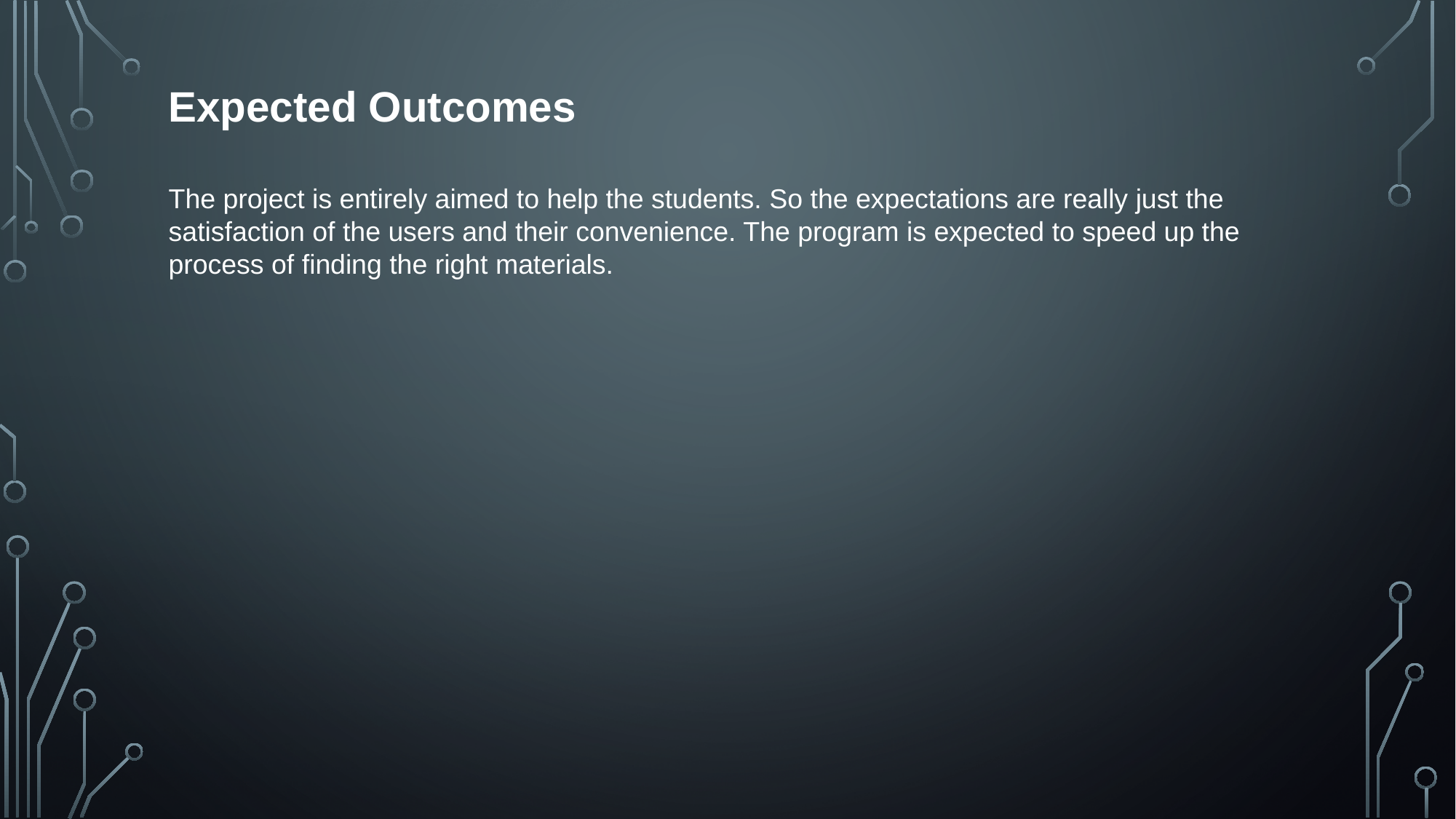

Expected Outcomes

The project is entirely aimed to help the students. So the expectations are really just the satisfaction of the users and their convenience. The program is expected to speed up the process of finding the right materials.